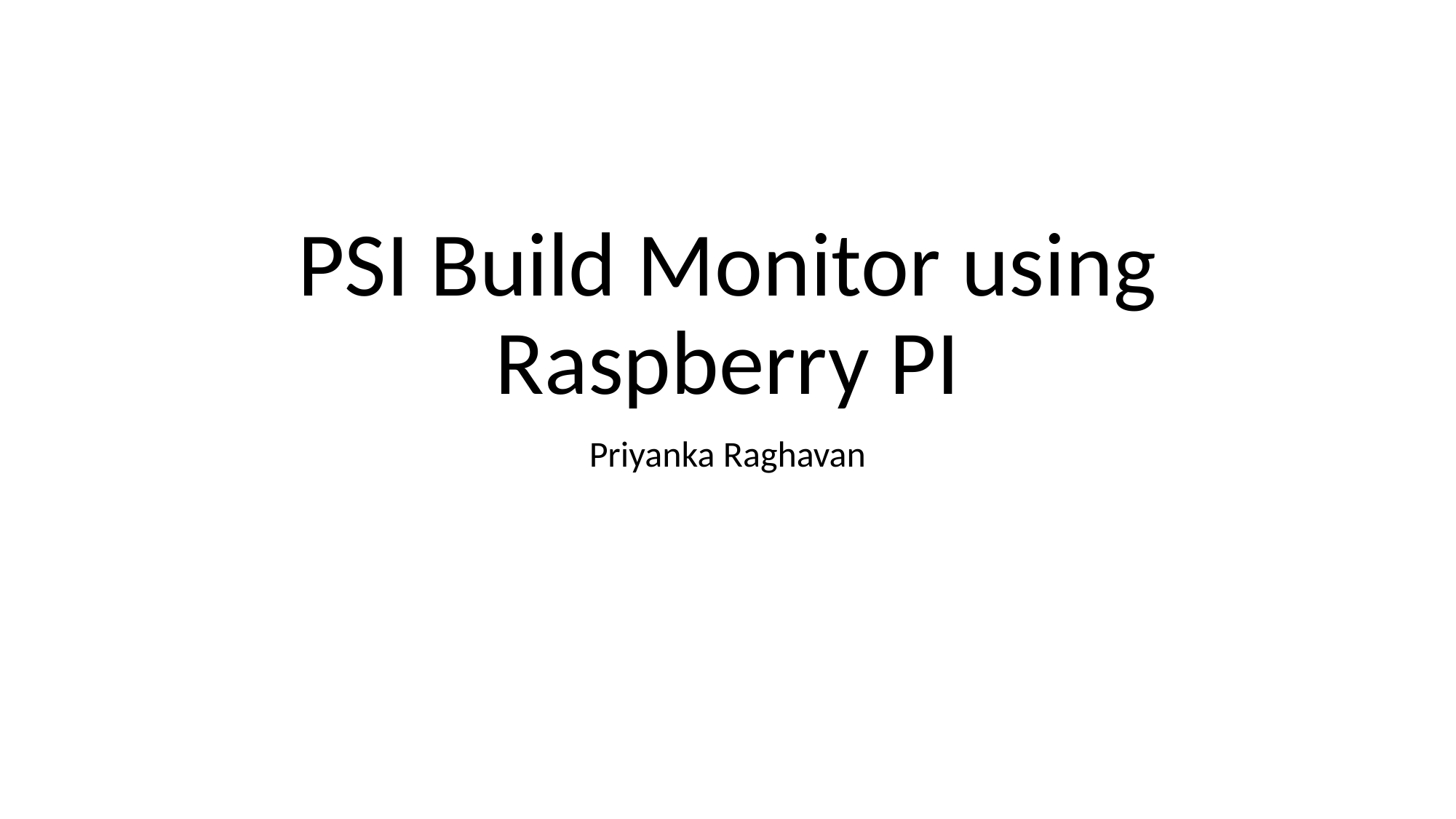

# PSI Build Monitor using Raspberry PI
Priyanka Raghavan